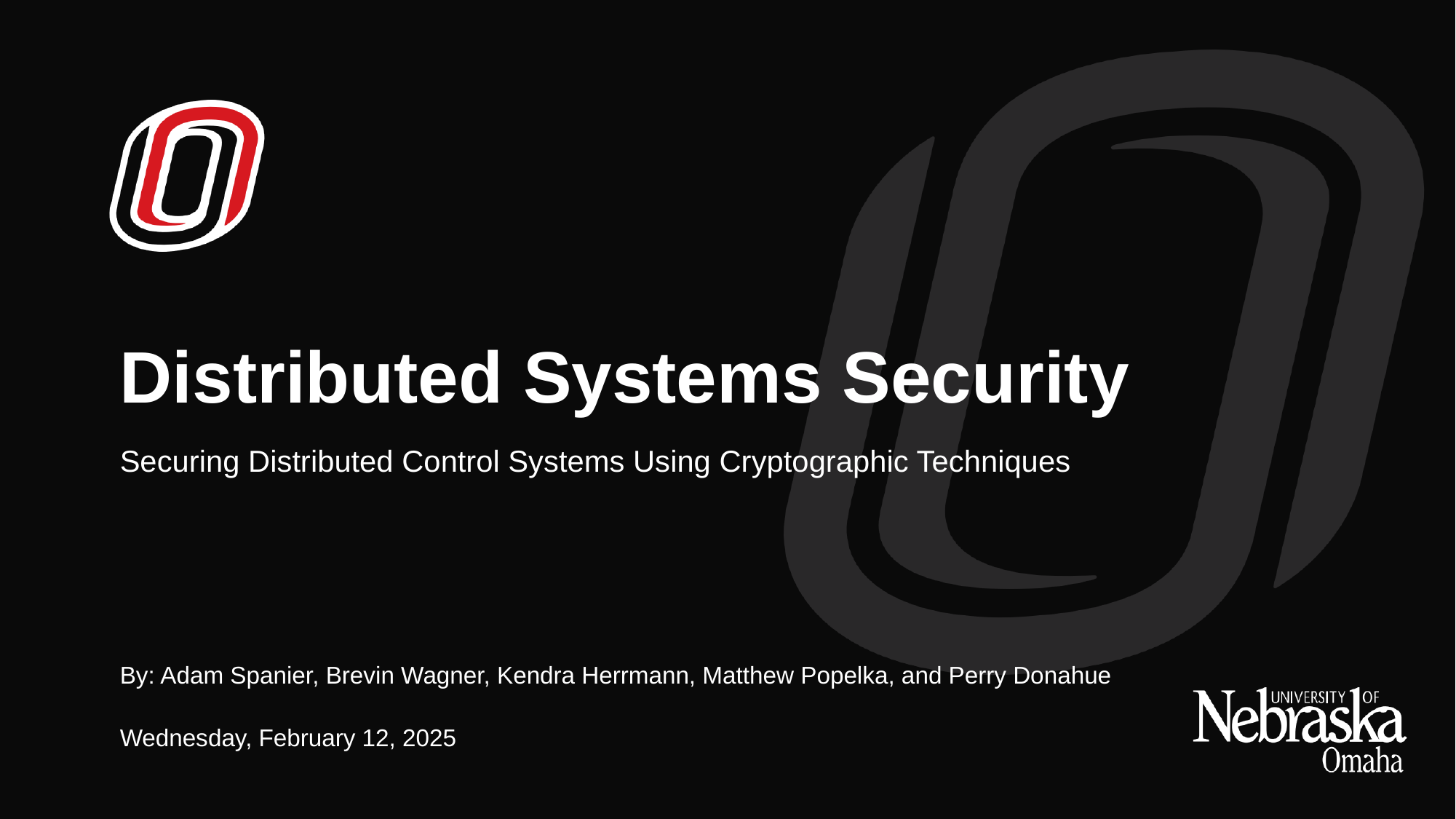

# Distributed Systems Security
Securing Distributed Control Systems Using Cryptographic Techniques
By: Adam Spanier, Brevin Wagner, Kendra Herrmann, Matthew Popelka, and Perry Donahue
Wednesday, February 12, 2025